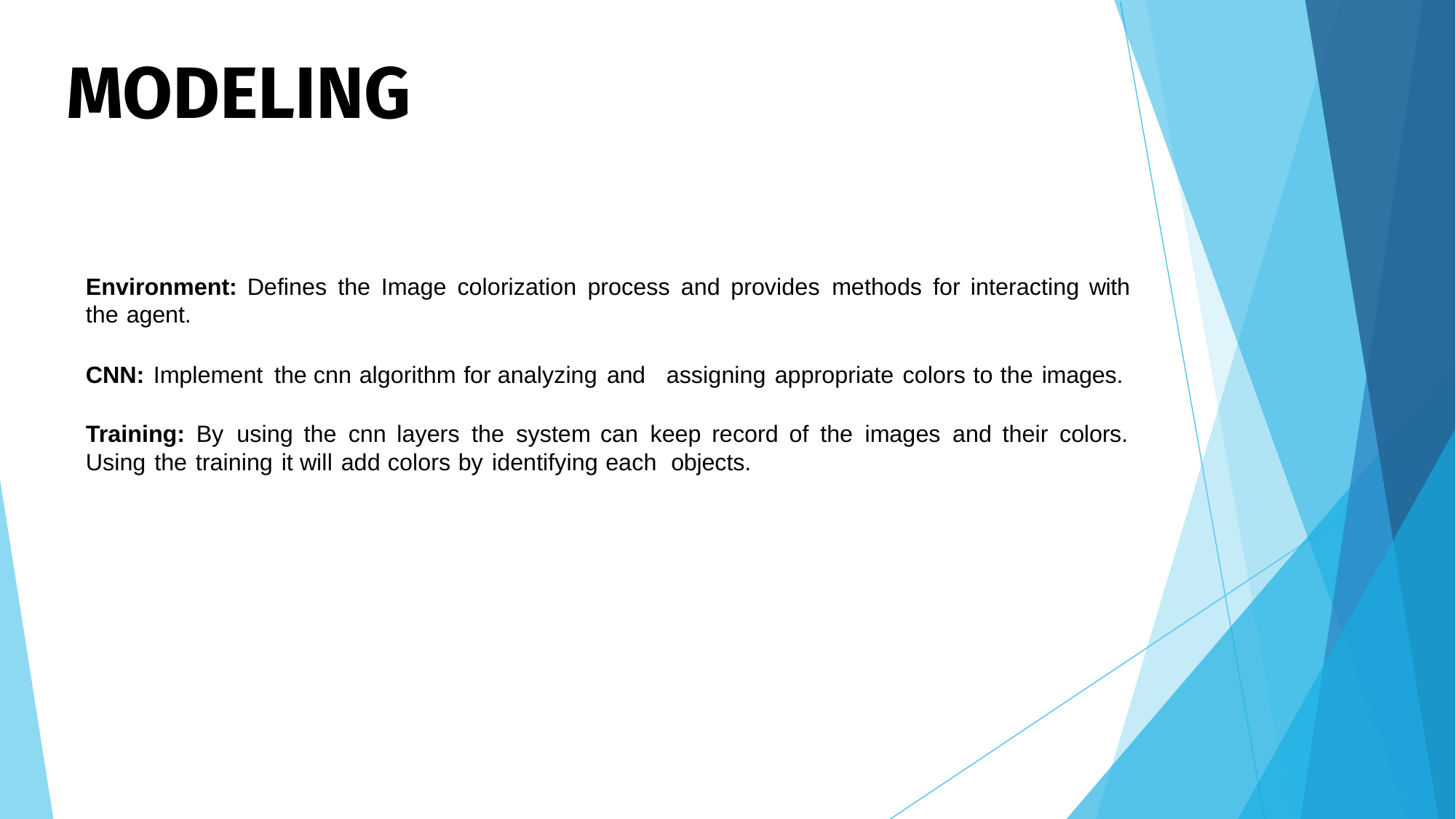

# MODELING
Environment: Defines the Image colorization process and provides methods for interacting with the agent.

CNN: Implement the cnn algorithm for analyzing and	assigning appropriate colors to the images.

Training: By using the cnn layers the system can keep record of the images and their colors. Using the training it will add colors by identifying each  objects.